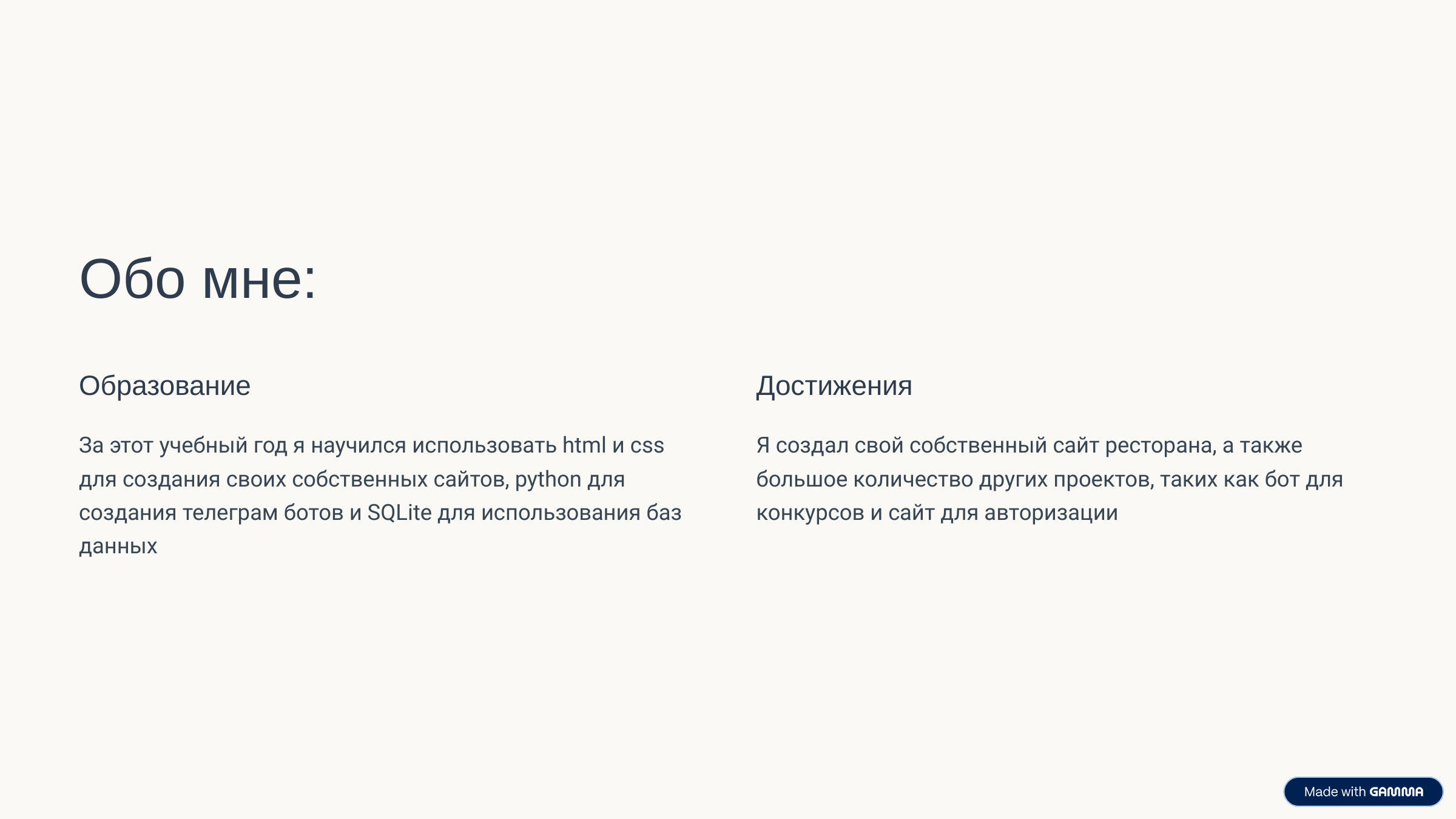

Обо мне:
Образование
Достижения
За этот учебный год я научился использовать html и css для создания своих собственных сайтов, python для создания телеграм ботов и SQLite для использования баз данных
Я создал свой собственный сайт ресторана, а также большое количество других проектов, таких как бот для конкурсов и сайт для авторизации